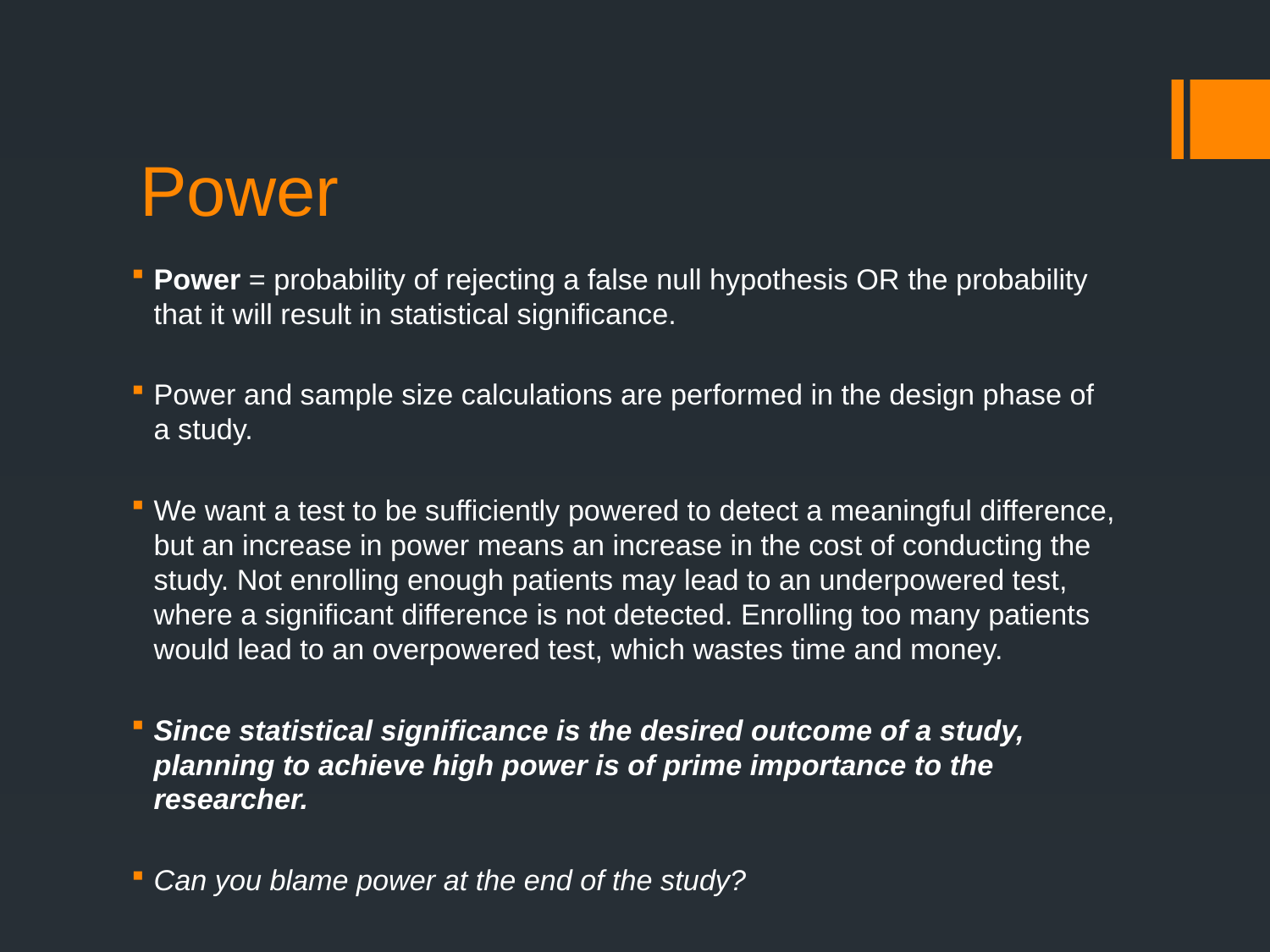

# Power
Power = probability of rejecting a false null hypothesis OR the probability that it will result in statistical significance.

Power and sample size calculations are performed in the design phase of a study.

We want a test to be sufficiently powered to detect a meaningful difference, but an increase in power means an increase in the cost of conducting the study. Not enrolling enough patients may lead to an underpowered test, where a significant difference is not detected. Enrolling too many patients would lead to an overpowered test, which wastes time and money.

Since statistical significance is the desired outcome of a study, planning to achieve high power is of prime importance to the researcher.

Can you blame power at the end of the study?